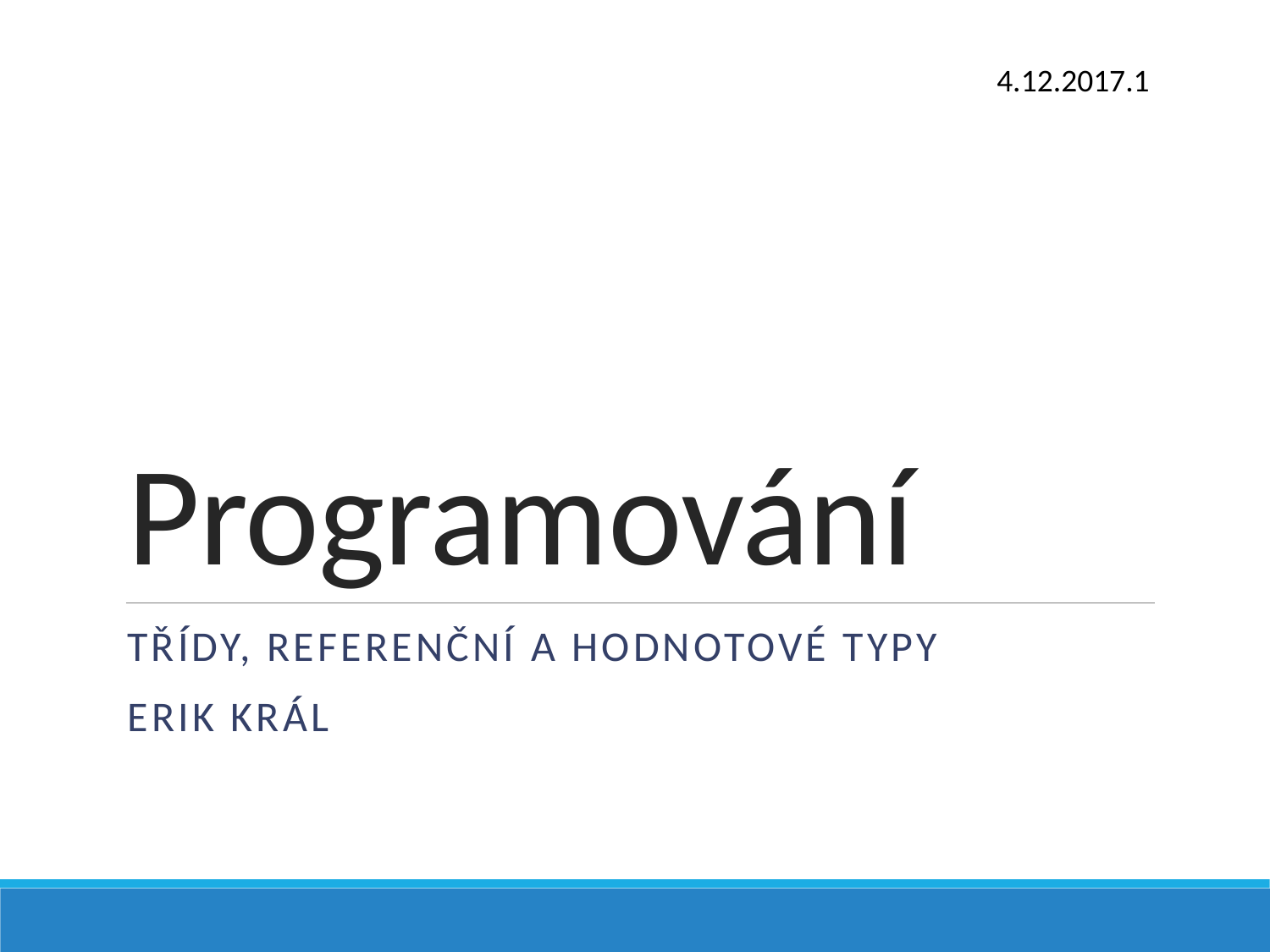

4.12.2017.1
# Programování
Třídy, Referenční a hodnotové typy
Erik Král